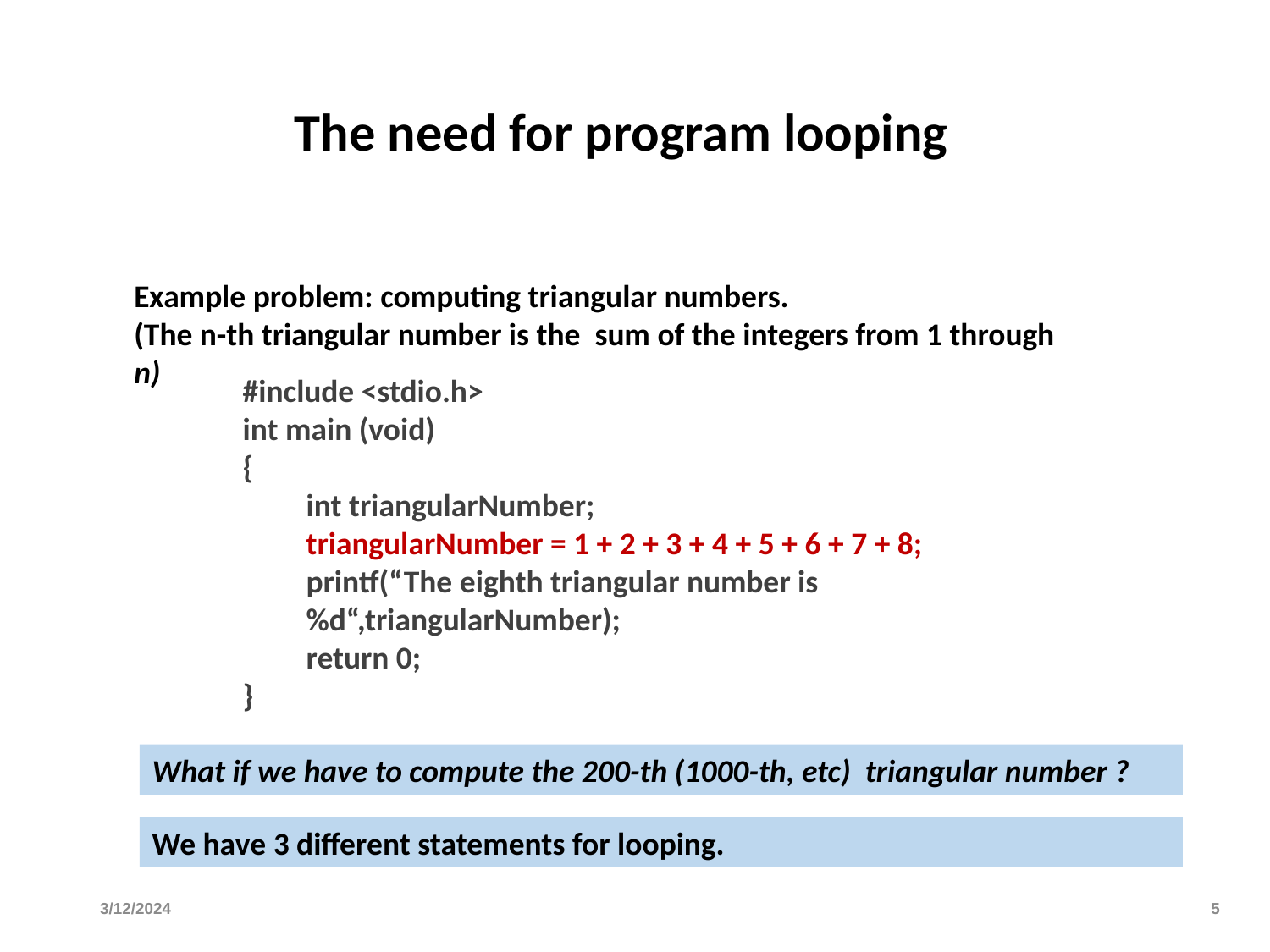

# The need for program looping
Example problem: computing triangular numbers.
(The n-th triangular number is the  sum of the integers from 1 through n)
#include <stdio.h>
int main (void)
{
int triangularNumber;
triangularNumber = 1 + 2 + 3 + 4 + 5 + 6 + 7 + 8;
printf(“The eighth triangular number is  %d“,triangularNumber);
return 0;
}
What if we have to compute the 200-th (1000-th, etc)  triangular number ?
We have 3 different statements for looping.
3/12/2024
5